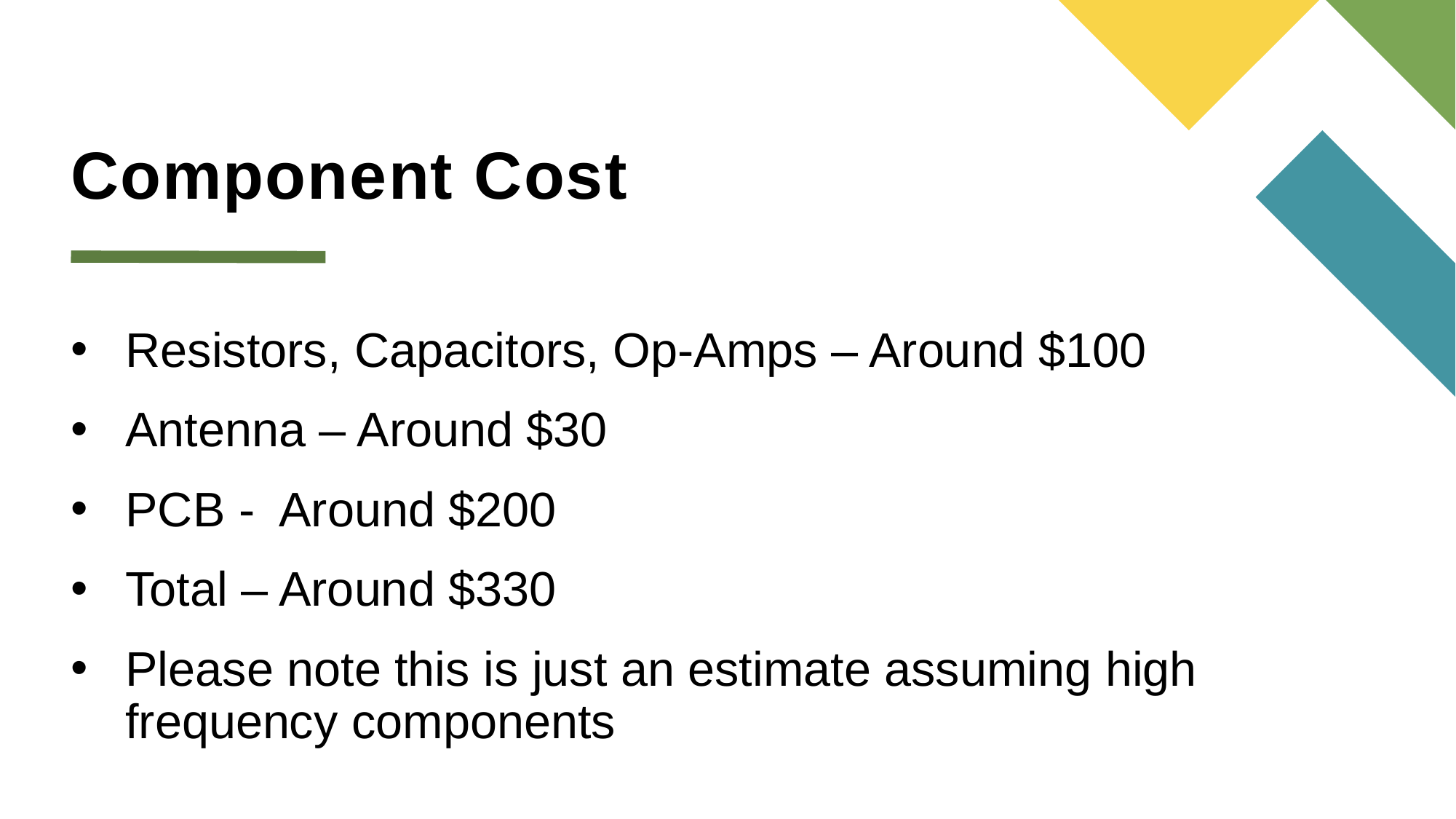

# Component Cost
Resistors, Capacitors, Op-Amps – Around $100
Antenna – Around $30
PCB -  Around $200
Total – Around $330
Please note this is just an estimate assuming high frequency components